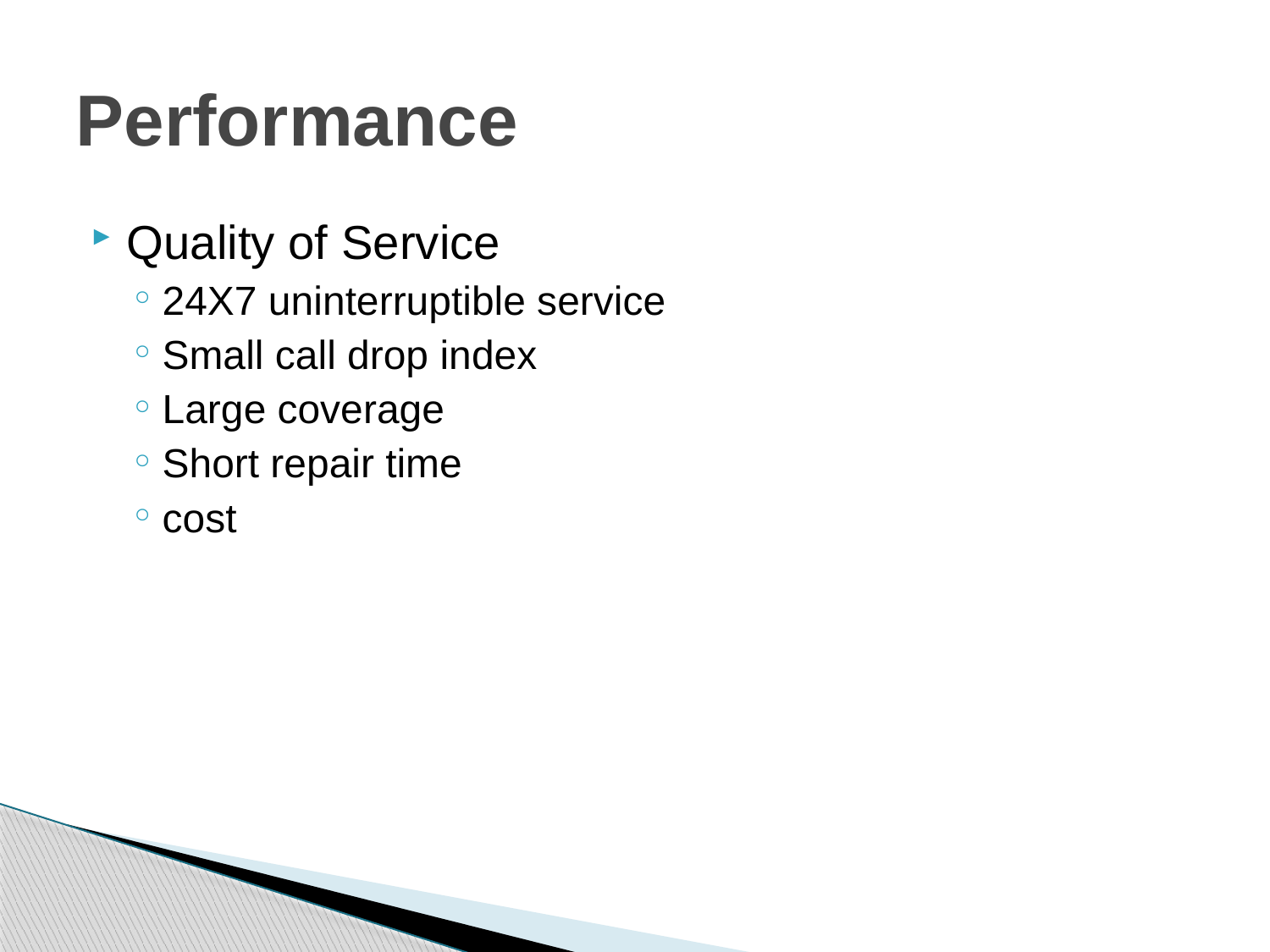

# Performance
Quality of Service
24X7 uninterruptible service
Small call drop index
Large coverage
Short repair time
cost